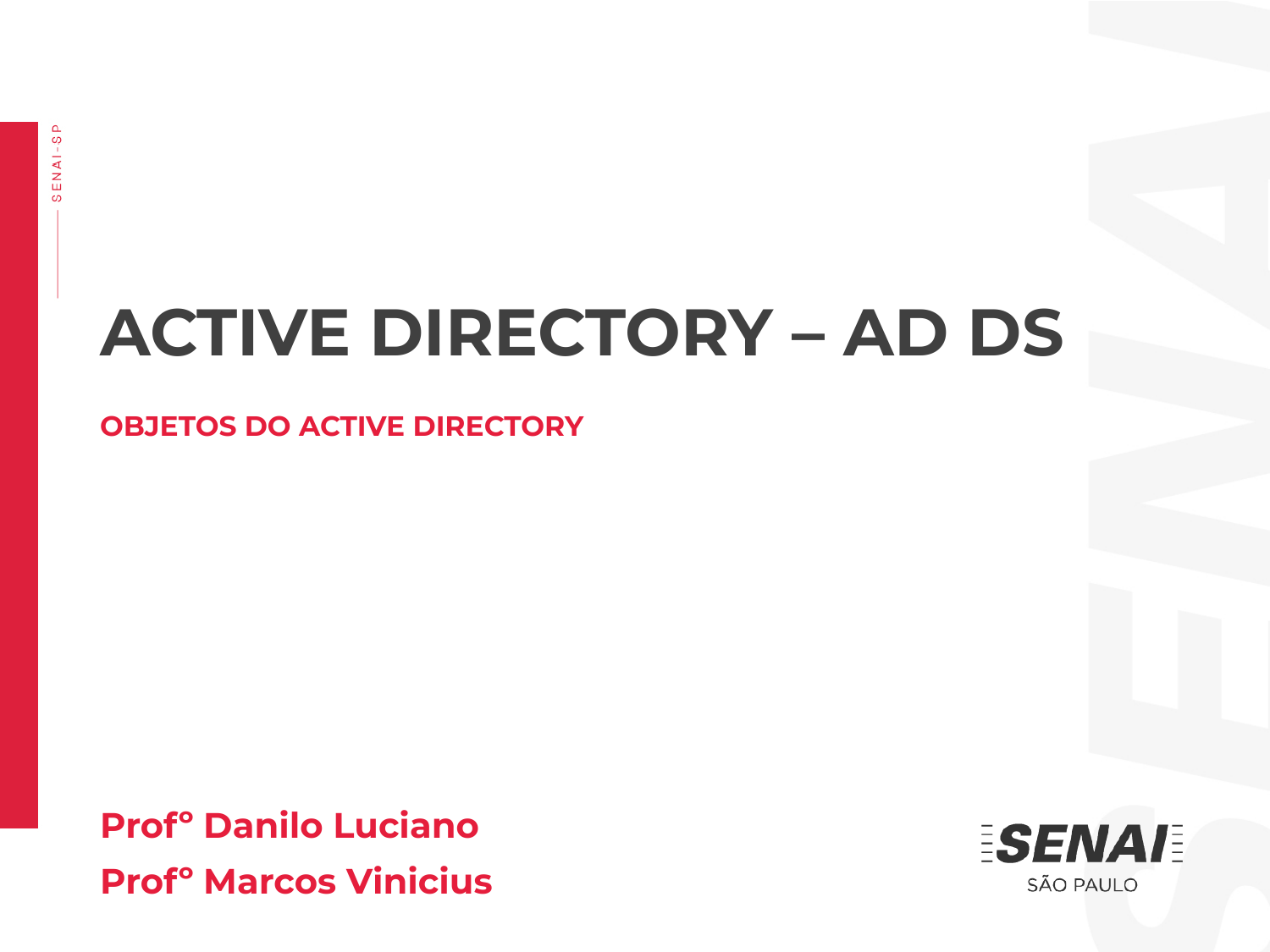

ACTIVE DIRECTORY – AD DS

OBJETOS DO ACTIVE DIRECTORY
Profº Danilo Luciano
Profº Marcos Vinicius